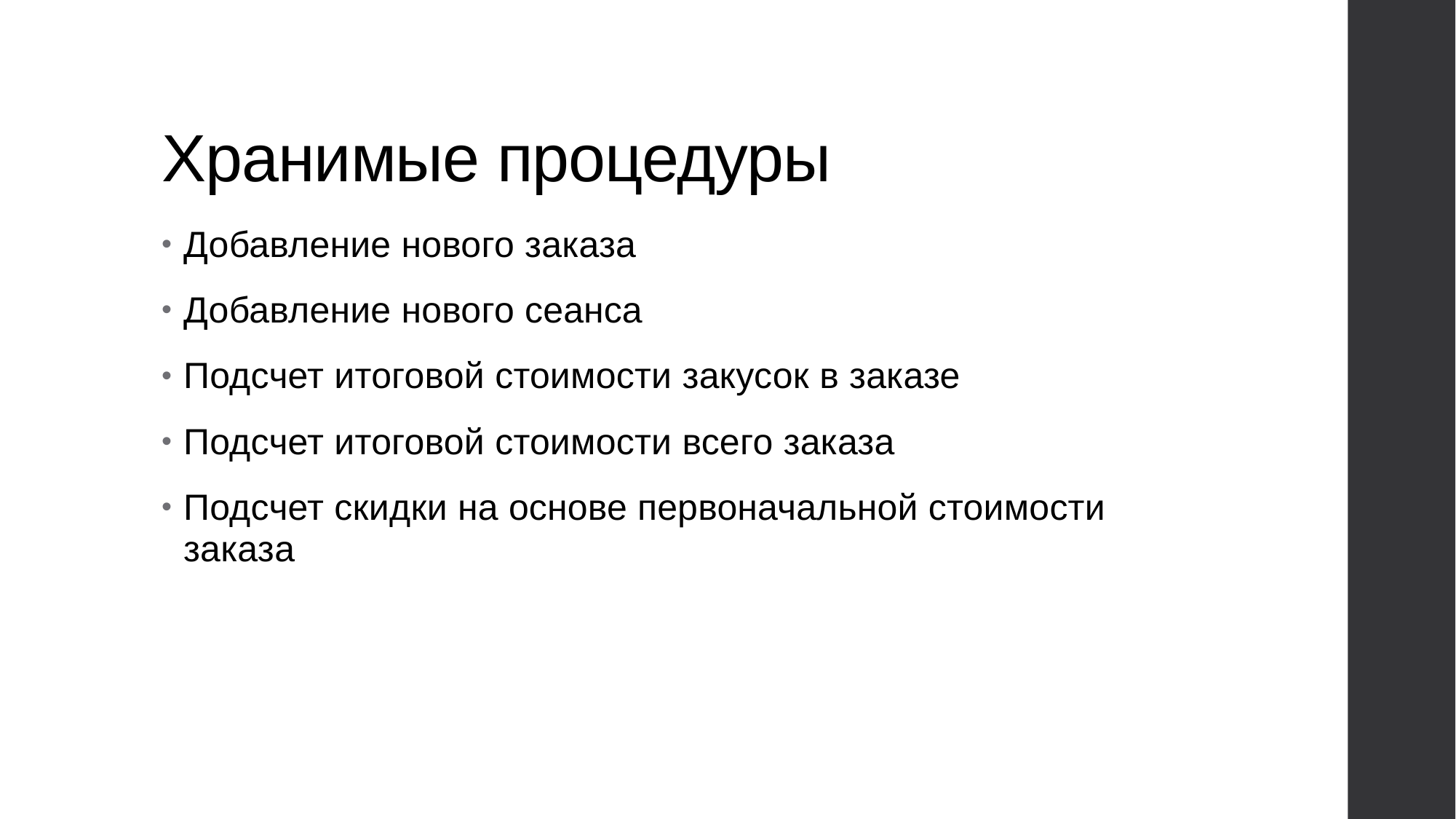

# Хранимые процедуры
Добавление нового заказа
Добавление нового сеанса
Подсчет итоговой стоимости закусок в заказе
Подсчет итоговой стоимости всего заказа
Подсчет скидки на основе первоначальной стоимости заказа